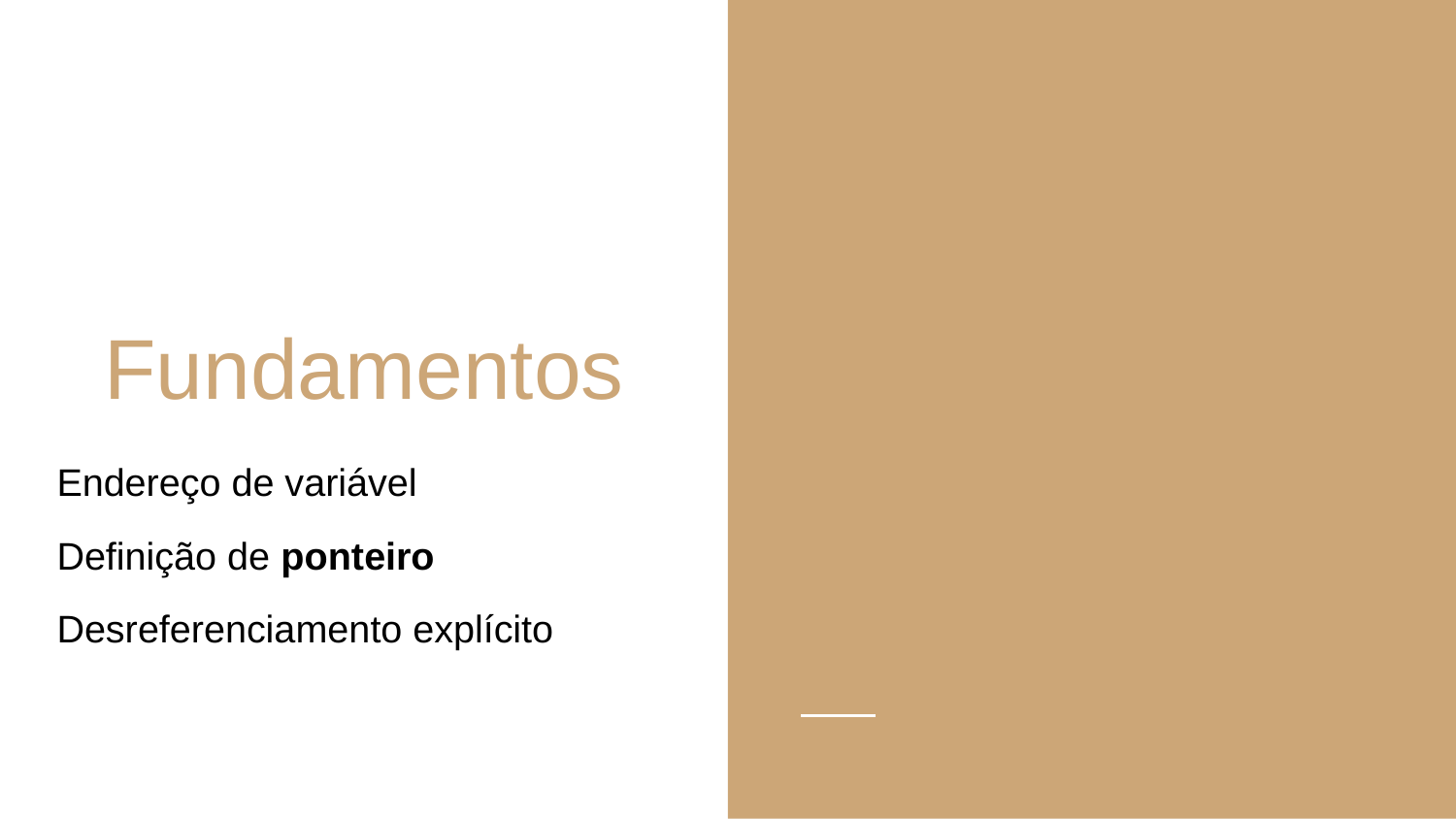

# Fundamentos
Endereço de variável
Definição de ponteiro
Desreferenciamento explícito